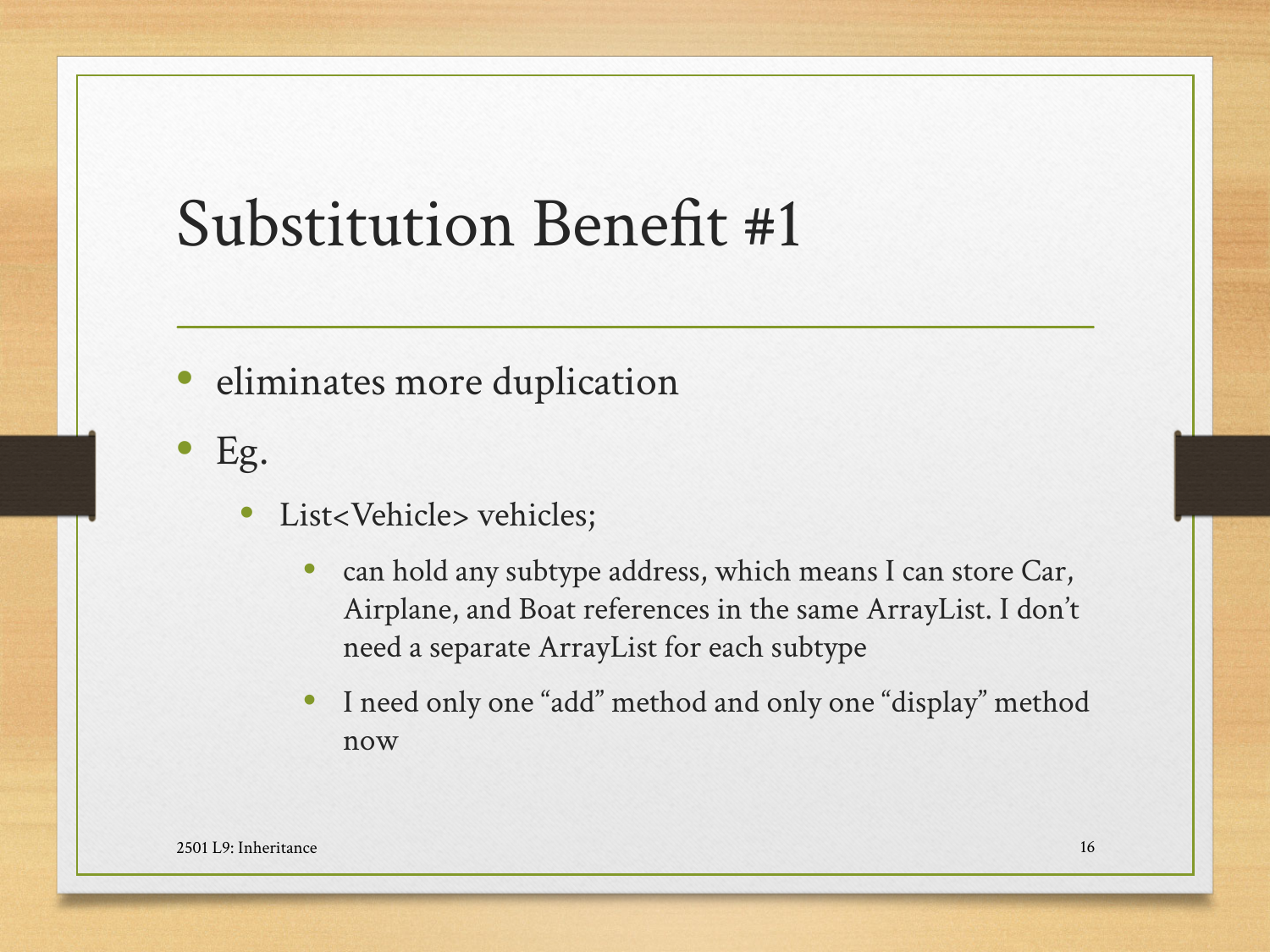

# Substitution Benefit #1
eliminates more duplication
Eg.
List<Vehicle> vehicles;
can hold any subtype address, which means I can store Car, Airplane, and Boat references in the same ArrayList. I don’t need a separate ArrayList for each subtype
I need only one “add” method and only one “display” method now
2501 L9: Inheritance
16